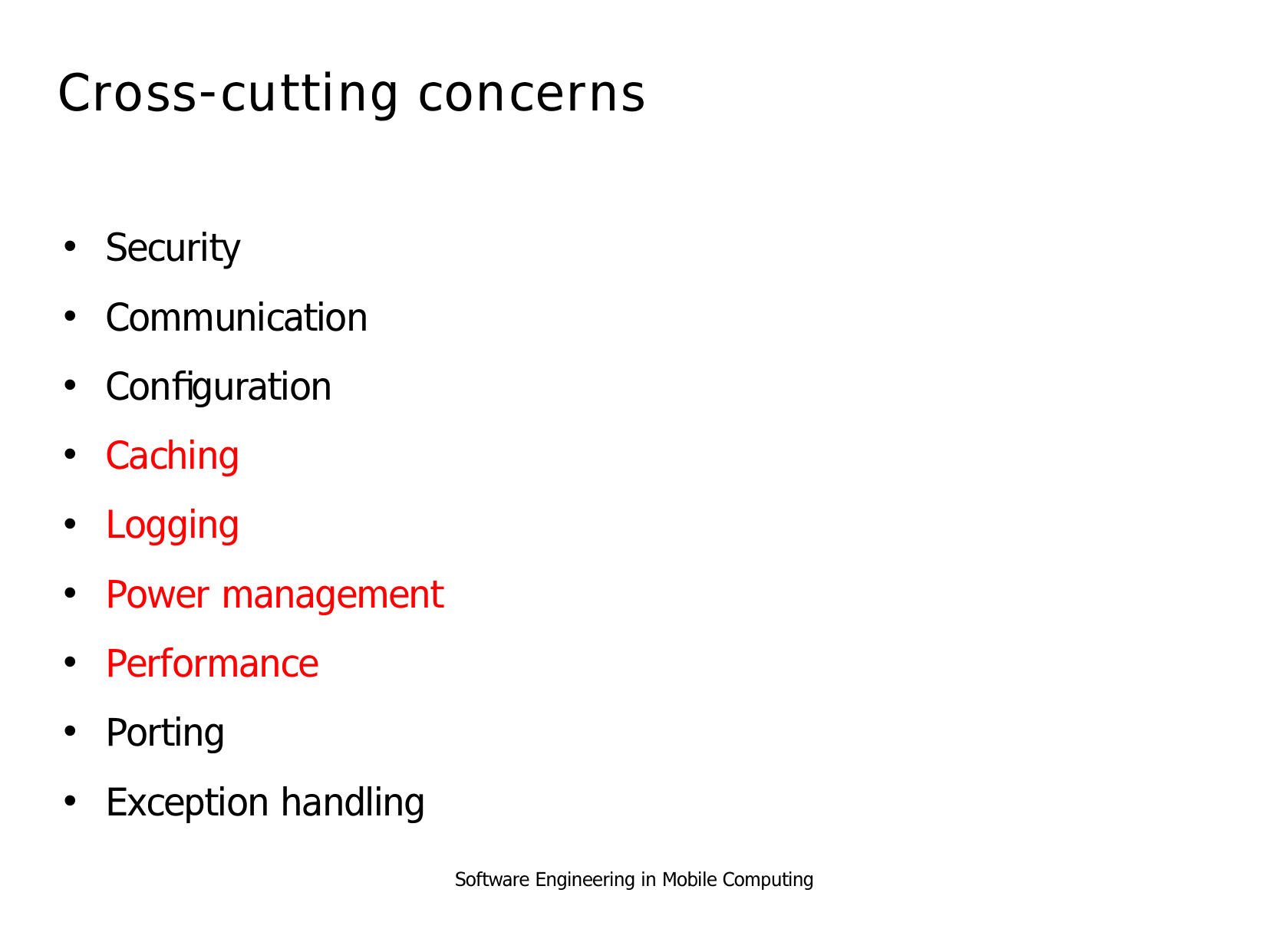

# Cross-cutting concerns
Security
Communication
Configuration
Caching
Logging
Power management
Performance
Porting
Exception handling
Software Engineering in Mobile Computing
15